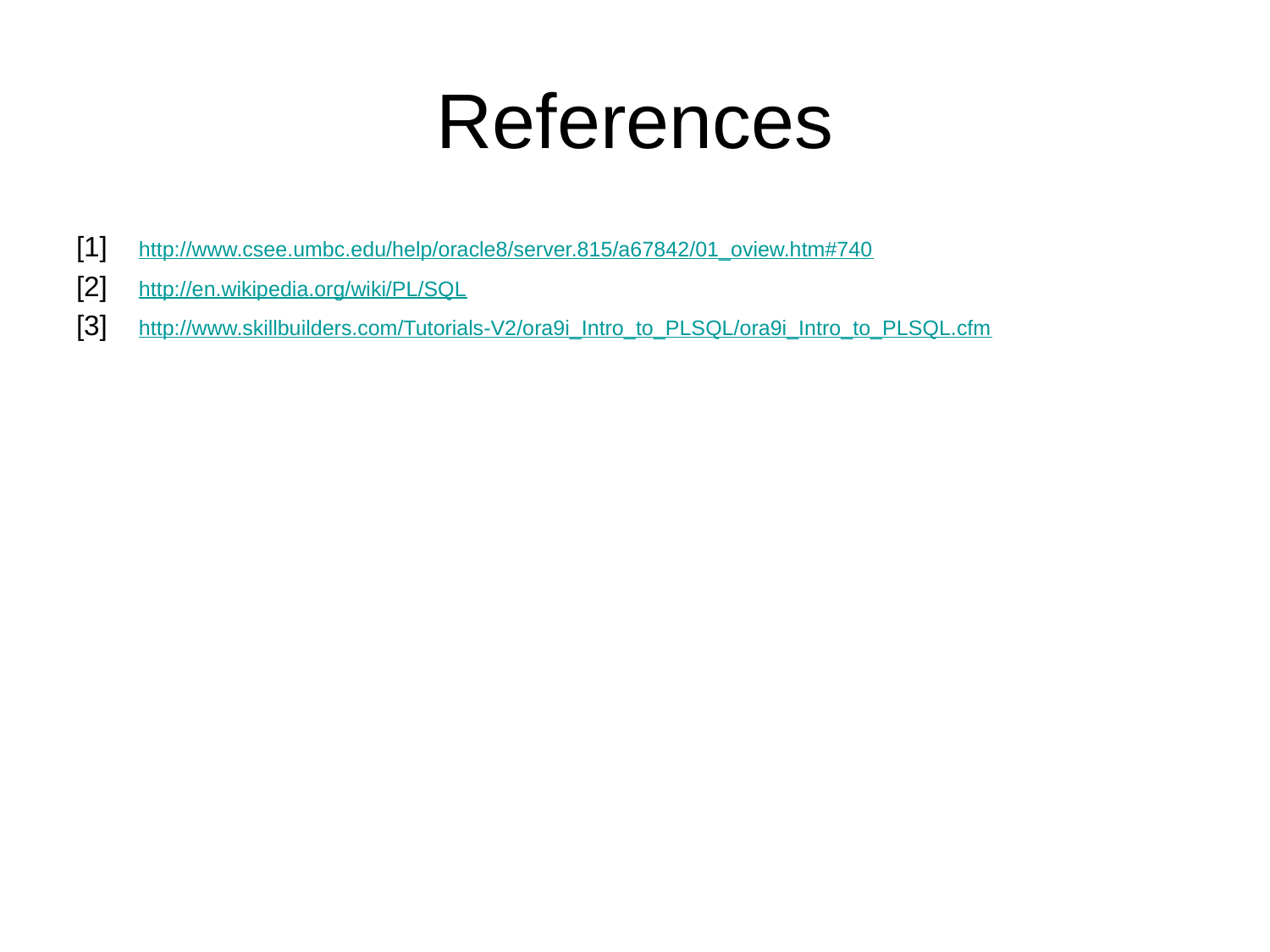

# References
[1]    http://www.csee.umbc.edu/help/oracle8/server.815/a67842/01_oview.htm#740
[2]    http://en.wikipedia.org/wiki/PL/SQL
[3]    http://www.skillbuilders.com/Tutorials-V2/ora9i_Intro_to_PLSQL/ora9i_Intro_to_PLSQL.cfm